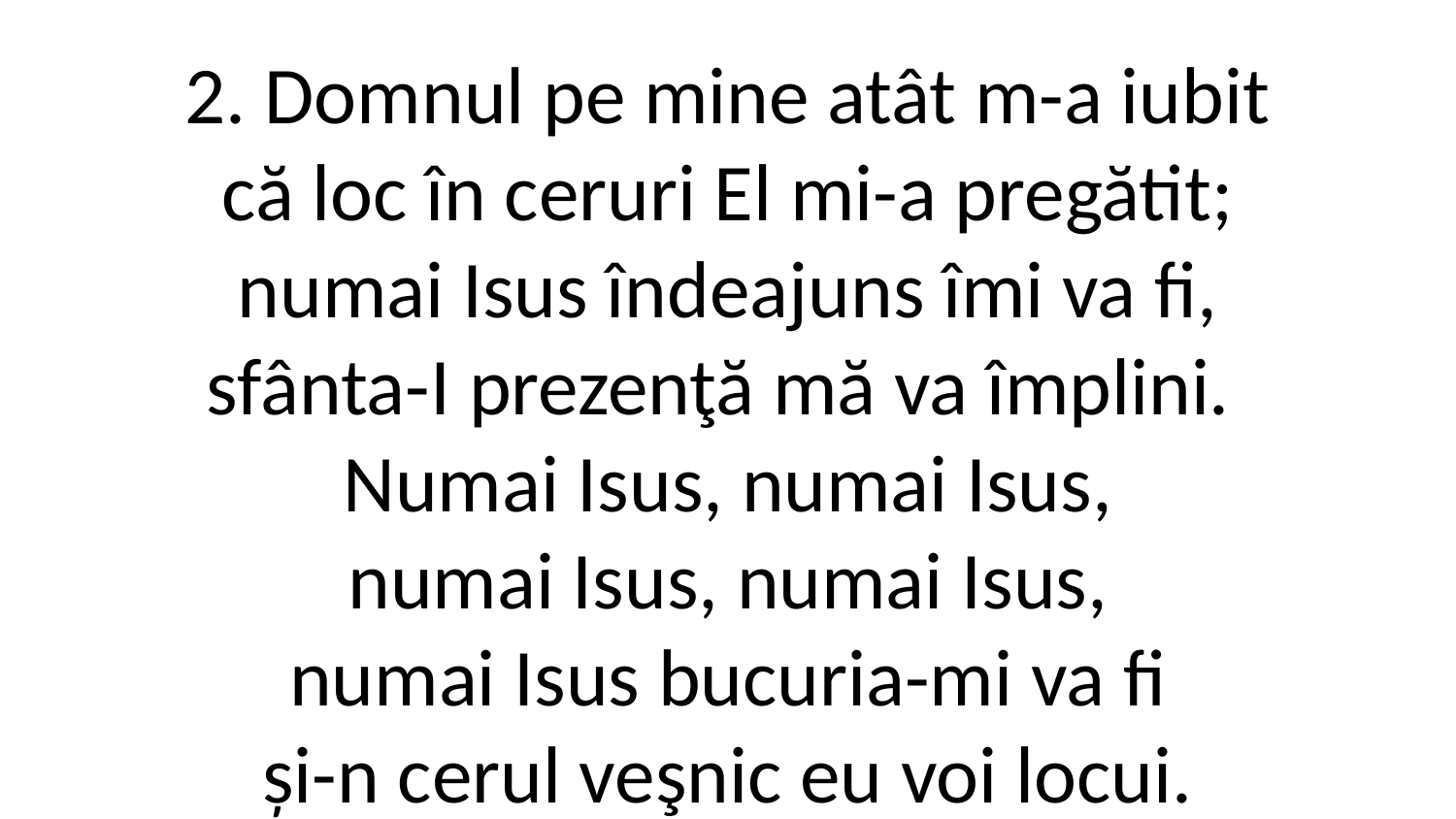

2. Domnul pe mine atât m-a iubit
că loc în ceruri El mi-a pregătit;
numai Isus îndeajuns îmi va fi,
sfânta-I prezenţă mă va împlini.
Numai Isus, numai Isus,
numai Isus, numai Isus,
numai Isus bucuria-mi va fi
și-n cerul veşnic eu voi locui.